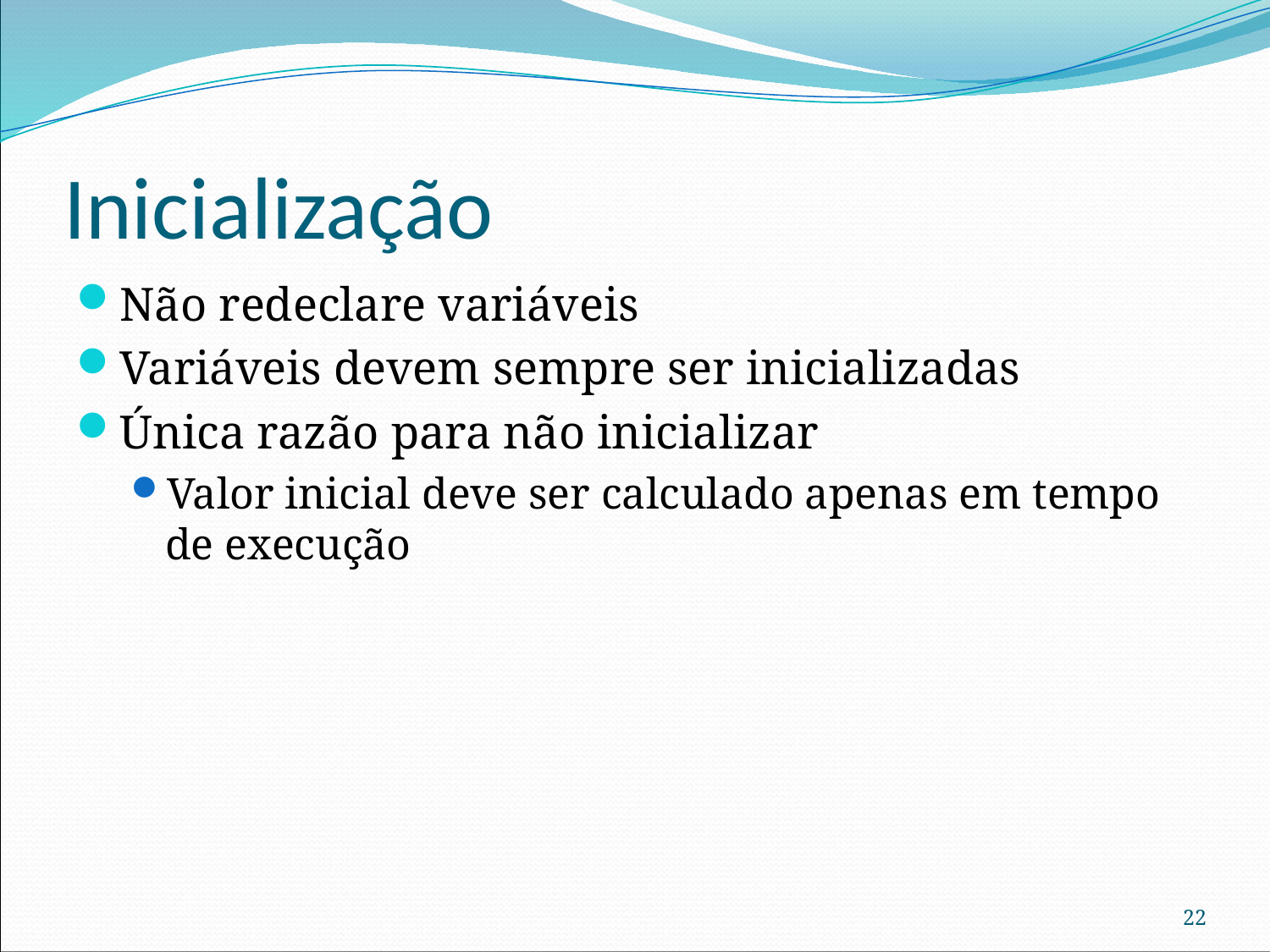

# Inicialização
Não redeclare variáveis
Variáveis devem sempre ser inicializadas
Única razão para não inicializar
Valor inicial deve ser calculado apenas em tempo de execução
22